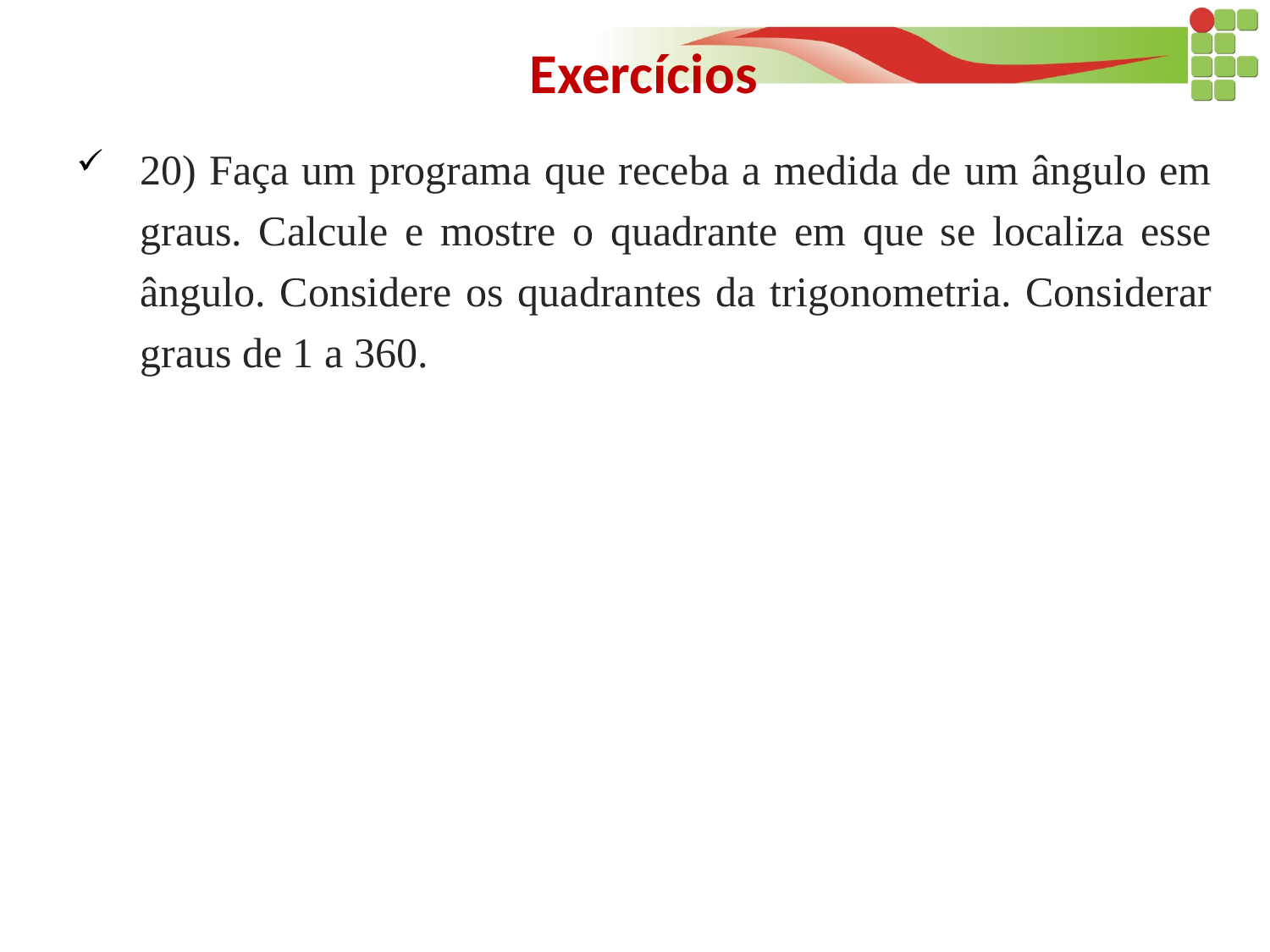

# Exercícios
20) Faça um programa que receba a medida de um ângulo em graus. Calcule e mostre o quadrante em que se localiza esse ângulo. Considere os quadrantes da trigonometria. Considerar graus de 1 a 360.